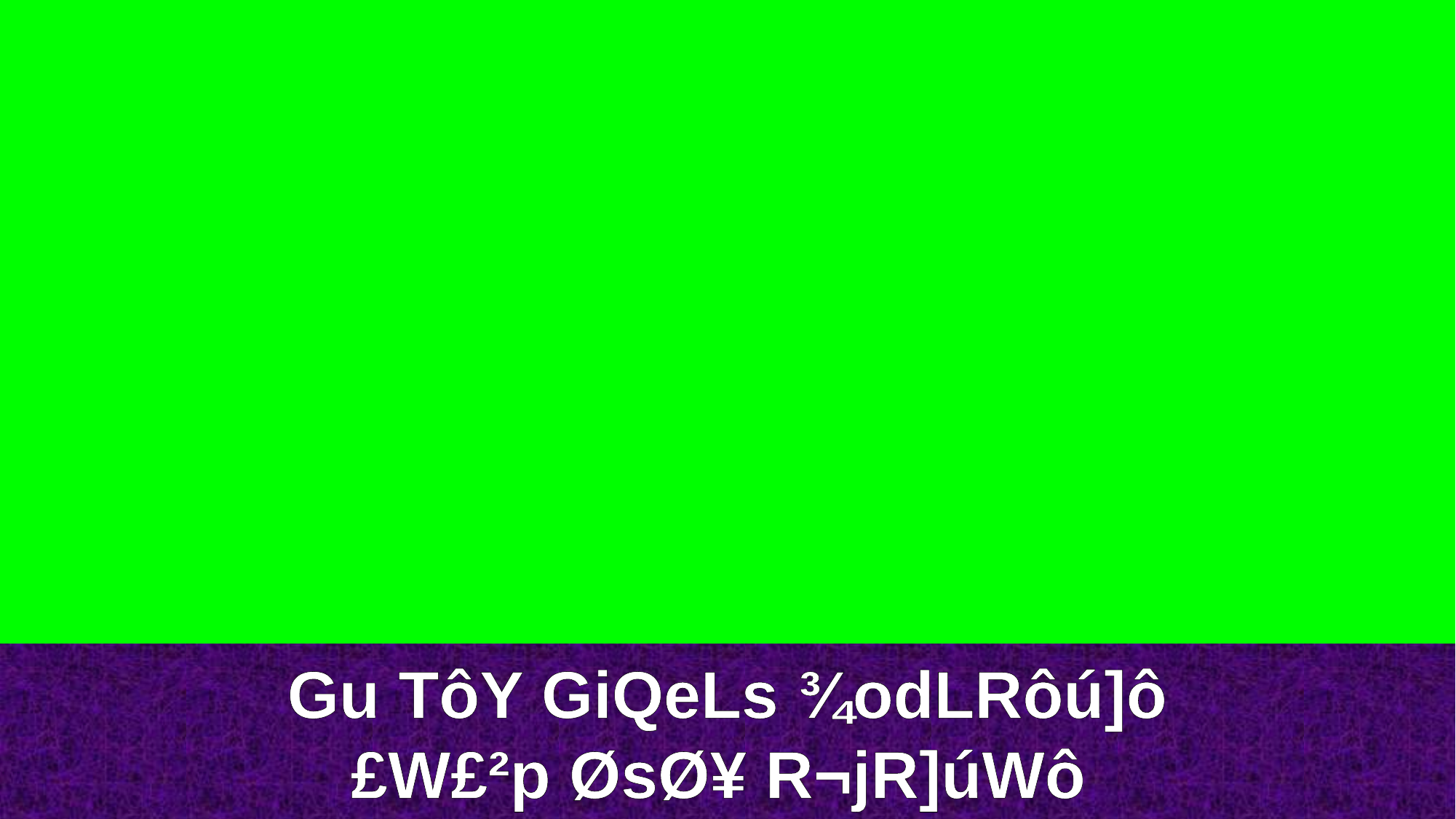

Gu TôY GiQeLs ¾odLRôú]ô
£W£²p ØsØ¥ R¬jR]úWô